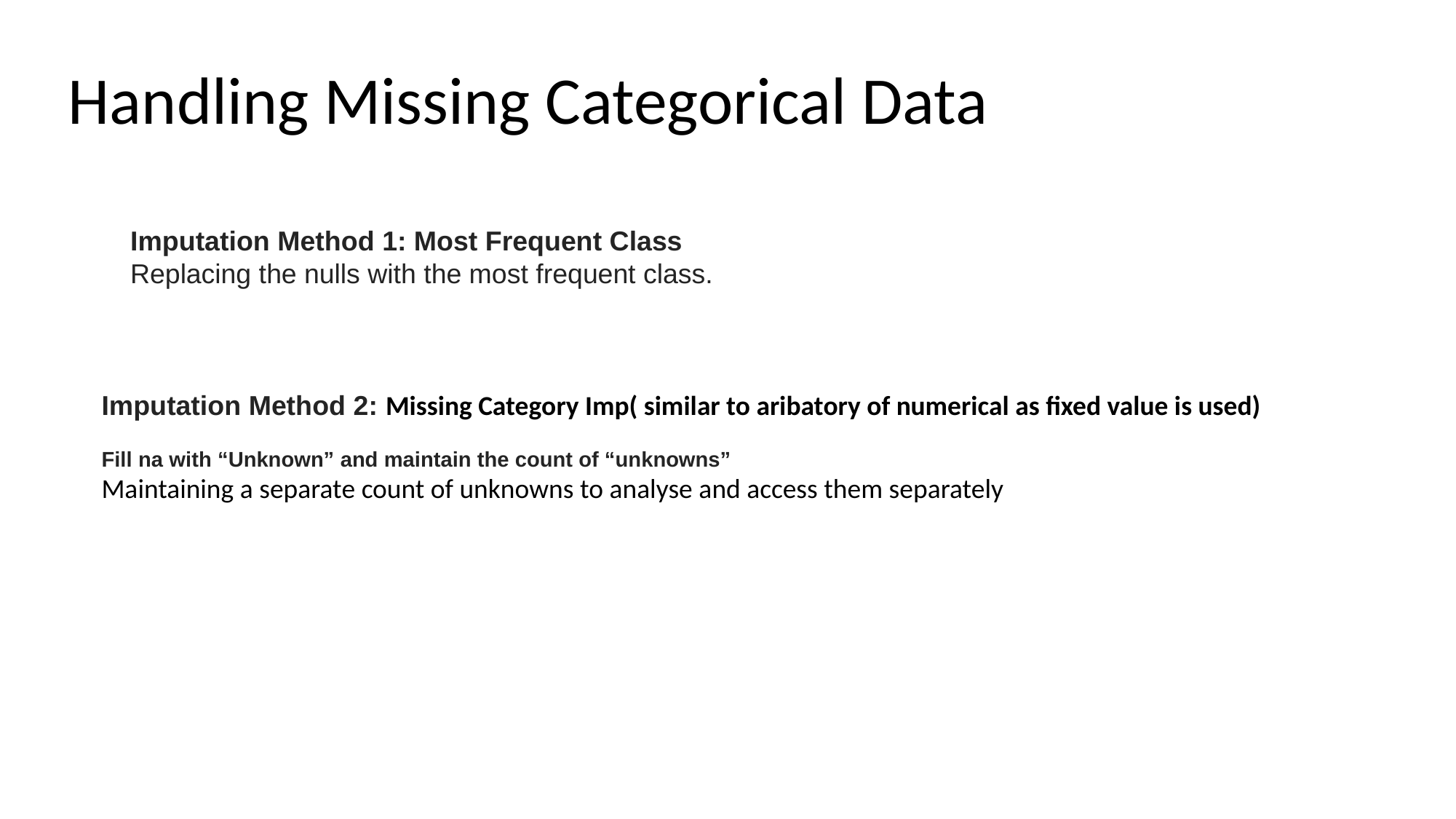

Handling Missing Categorical Data​
Imputation Method 1: Most Frequent Class
Replacing the nulls with the most frequent class.
Imputation Method 2: Missing Category Imp( similar to aribatory of numerical as fixed value is used)​
​
Fill na with “Unknown” and maintain the count of “unknowns”​
Maintaining a separate count of unknowns to analyse and access them separately​